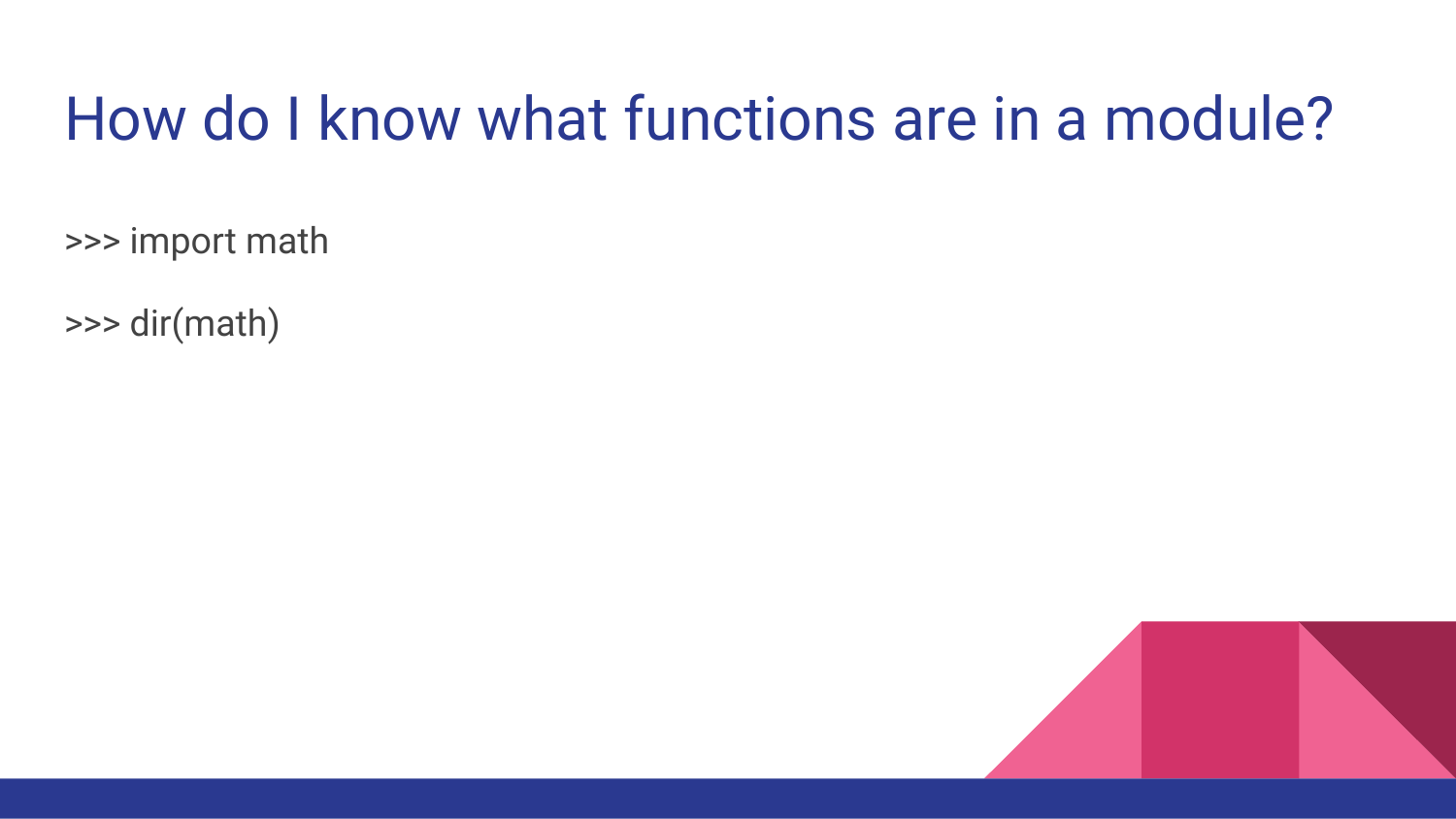

# How do I know what functions are in a module?
>>> import math
>>> dir(math)